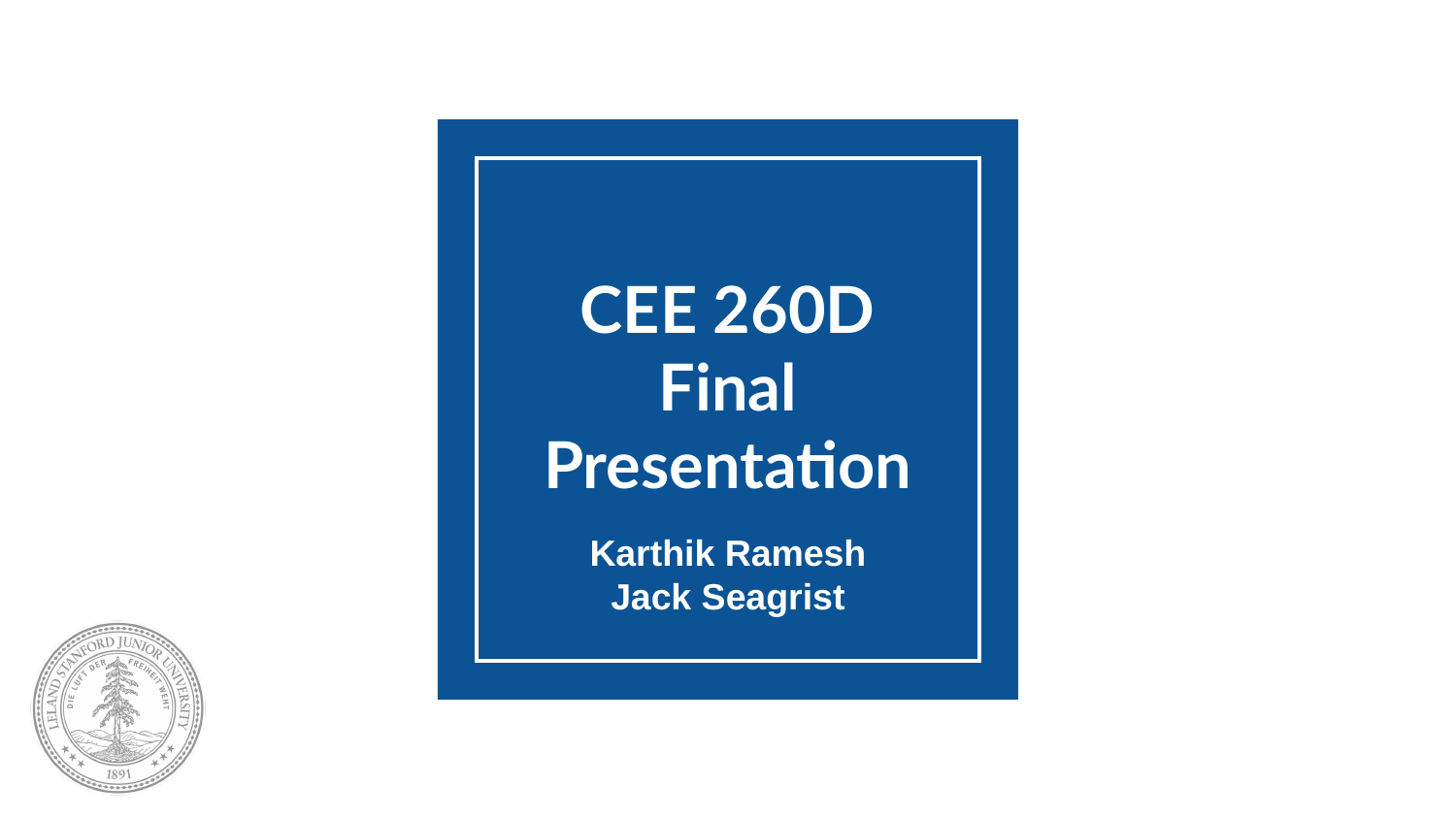

# CEE 260D Final Presentation
Karthik Ramesh
Jack Seagrist